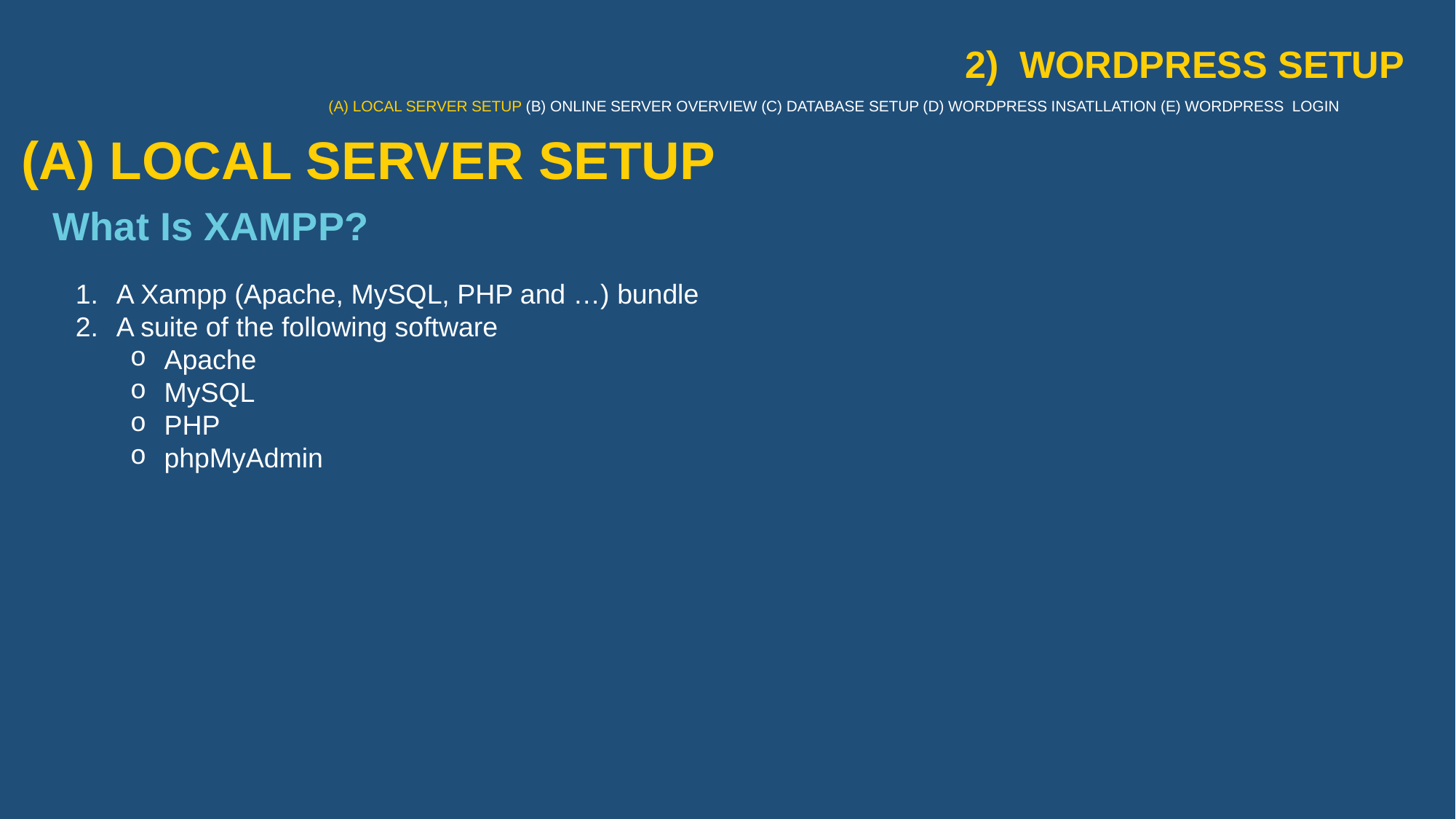

WORDPRESS SETUP
(A) LOCAL SERVER SETUP (B) ONLINE SERVER OVERVIEW (C) DATABASE SETUP (D) WORDPRESS INSATLLATION (E) WORDPRESS  LOGIN
(A) LOCAL SERVER SETUP
What Is XAMPP?
A Xampp (Apache, MySQL, PHP and …) bundle
A suite of the following software
Apache
MySQL
PHP
phpMyAdmin